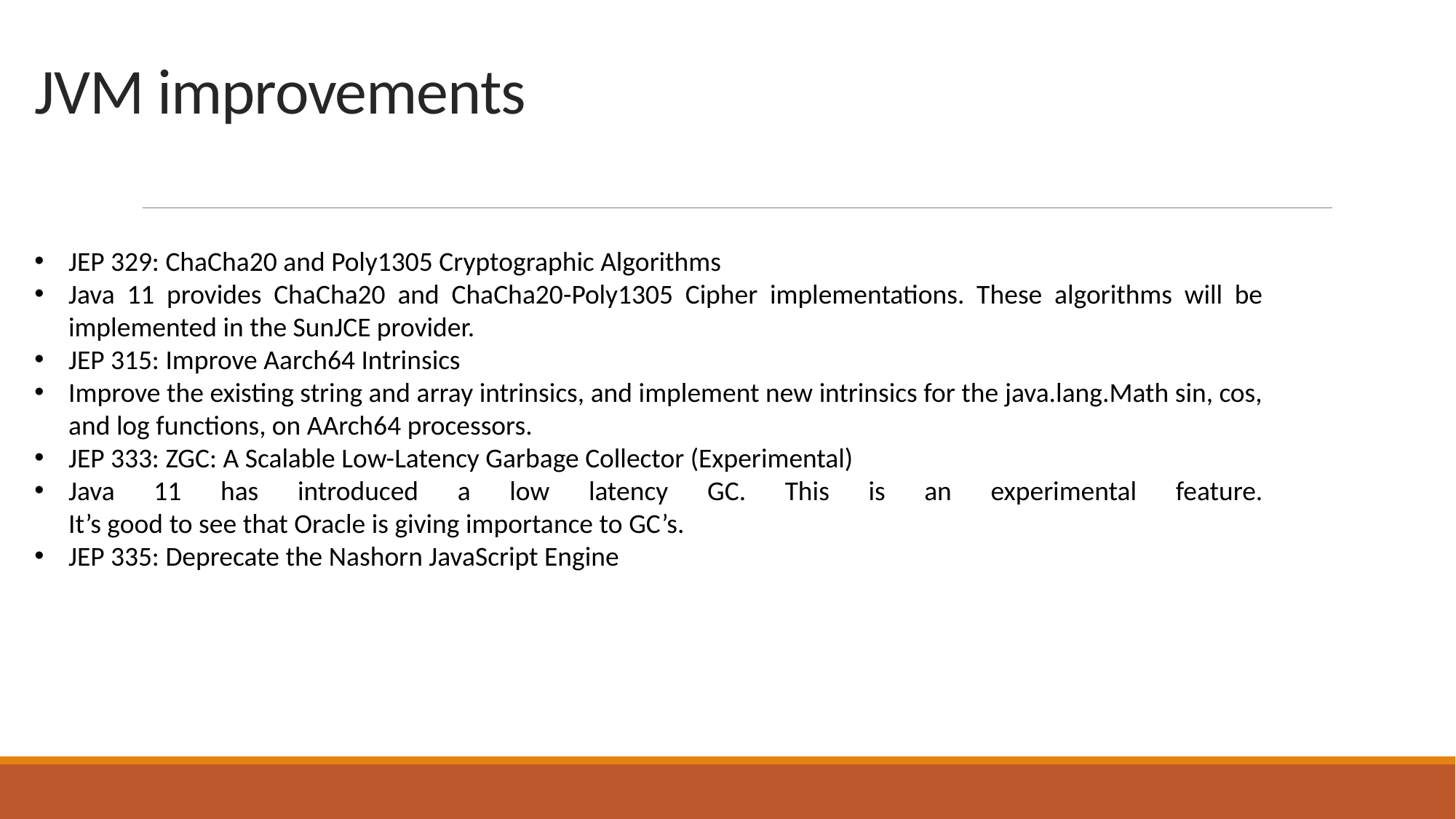

# JVM improvements
JEP 329: ChaCha20 and Poly1305 Cryptographic Algorithms
Java 11 provides ChaCha20 and ChaCha20-Poly1305 Cipher implementations. These algorithms will be implemented in the SunJCE provider.
JEP 315: Improve Aarch64 Intrinsics
Improve the existing string and array intrinsics, and implement new intrinsics for the java.lang.Math sin, cos, and log functions, on AArch64 processors.
JEP 333: ZGC: A Scalable Low-Latency Garbage Collector (Experimental)
Java 11 has introduced a low latency GC. This is an experimental feature.
It’s good to see that Oracle is giving importance to GC’s.
JEP 335: Deprecate the Nashorn JavaScript Engine